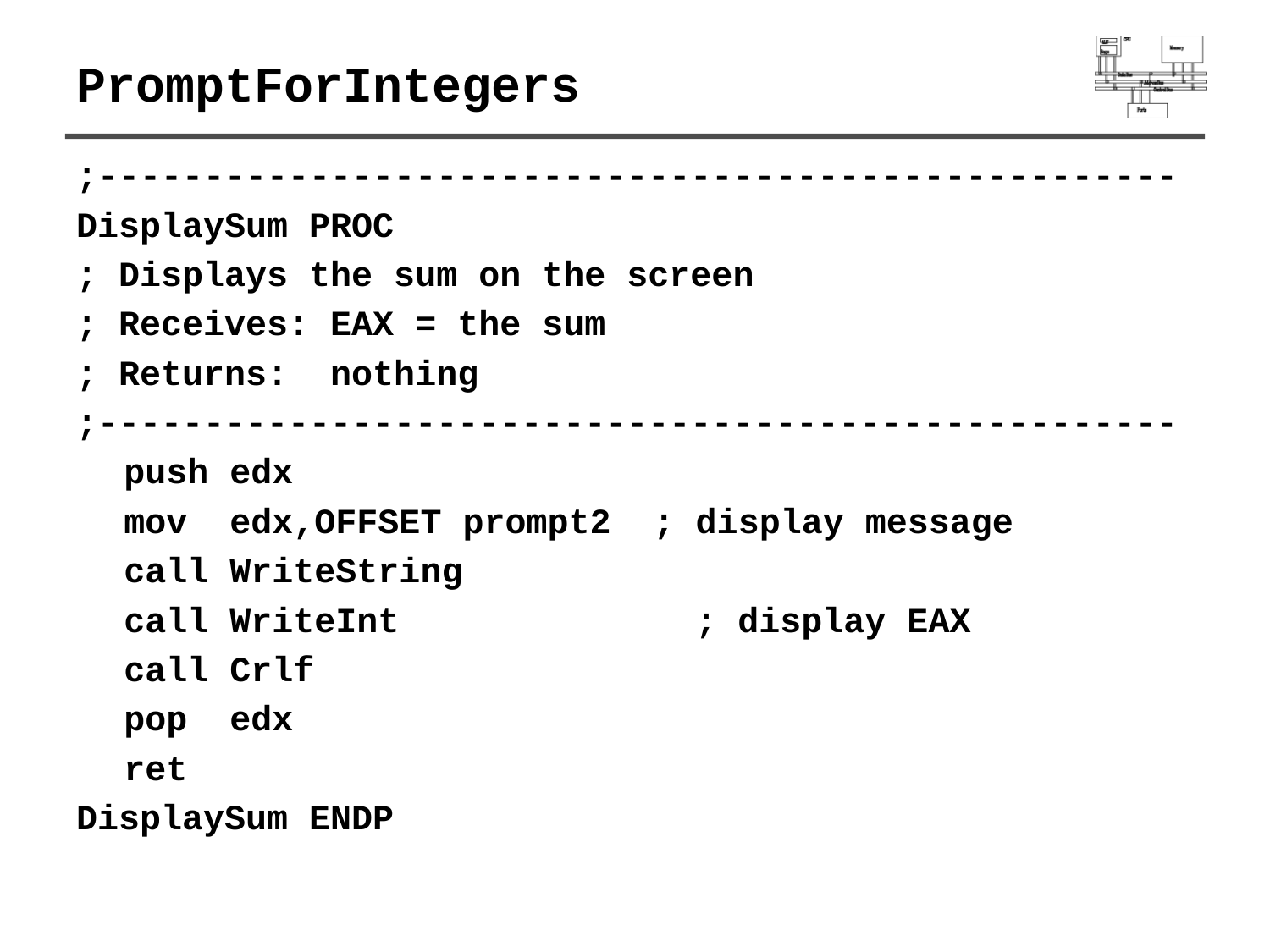

# PromptForIntegers
;---------------------------------------------------
DisplaySum PROC
; Displays the sum on the screen
; Receives: EAX = the sum
; Returns:  nothing
;---------------------------------------------------
	push edx
	mov  edx,OFFSET prompt2  ; display message
	call WriteString
	call WriteInt		   ; display EAX
	call Crlf
	pop  edx
	ret
DisplaySum ENDP